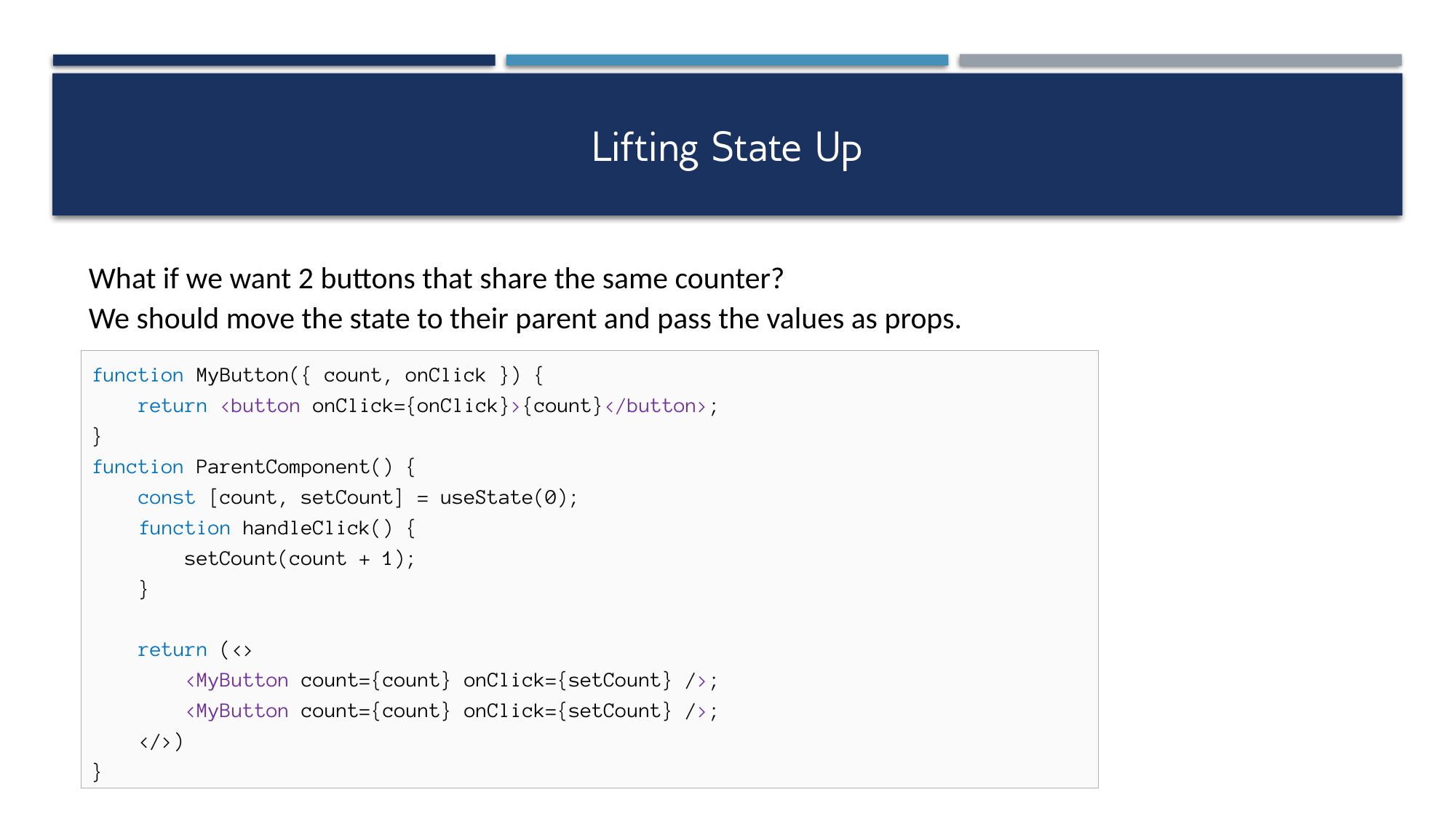

# Lifting State Up
What if we want 2 buttons that share the same counter?
We should move the state to their parent and pass the values as props.
function MyButton({ count, onClick }) {
    return <button onClick={onClick}>{count}</button>;
}
function ParentComponent() {
    const [count, setCount] = useState(0);
    function handleClick() {
        setCount(count + 1);
    }

    return (<>
        <MyButton count={count} onClick={setCount} />;
        <MyButton count={count} onClick={setCount} />;
    </>)
}